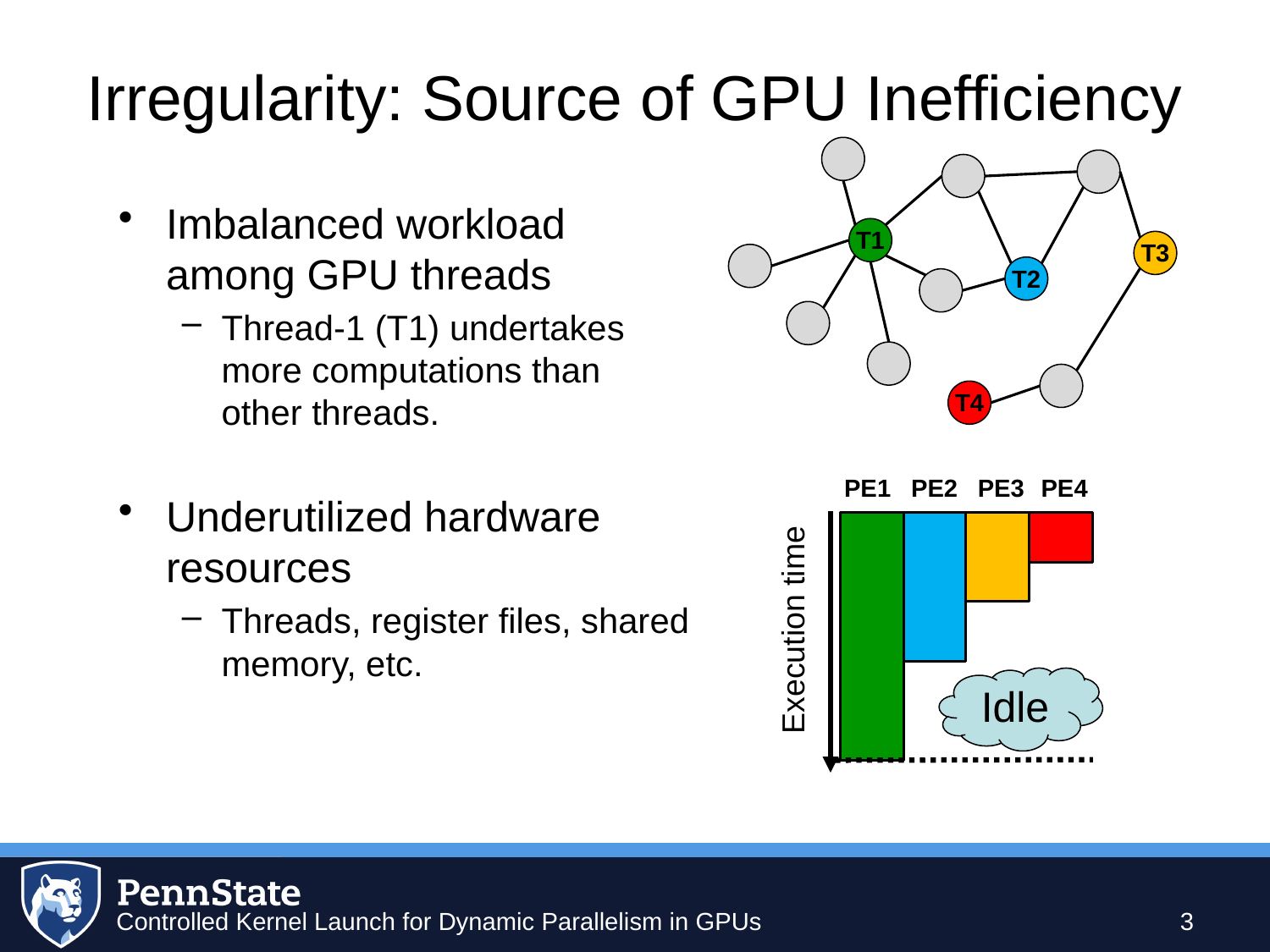

# Irregularity: Source of GPU Inefficiency

Imbalanced workload among GPU threads
Thread-1 (T1) undertakes more computations than other threads.

Underutilized hardware resources
Threads, register files, shared memory, etc.

T1
T3

T2

T4
PE4
PE3
PE2
PE1
Execution time

Idle
3